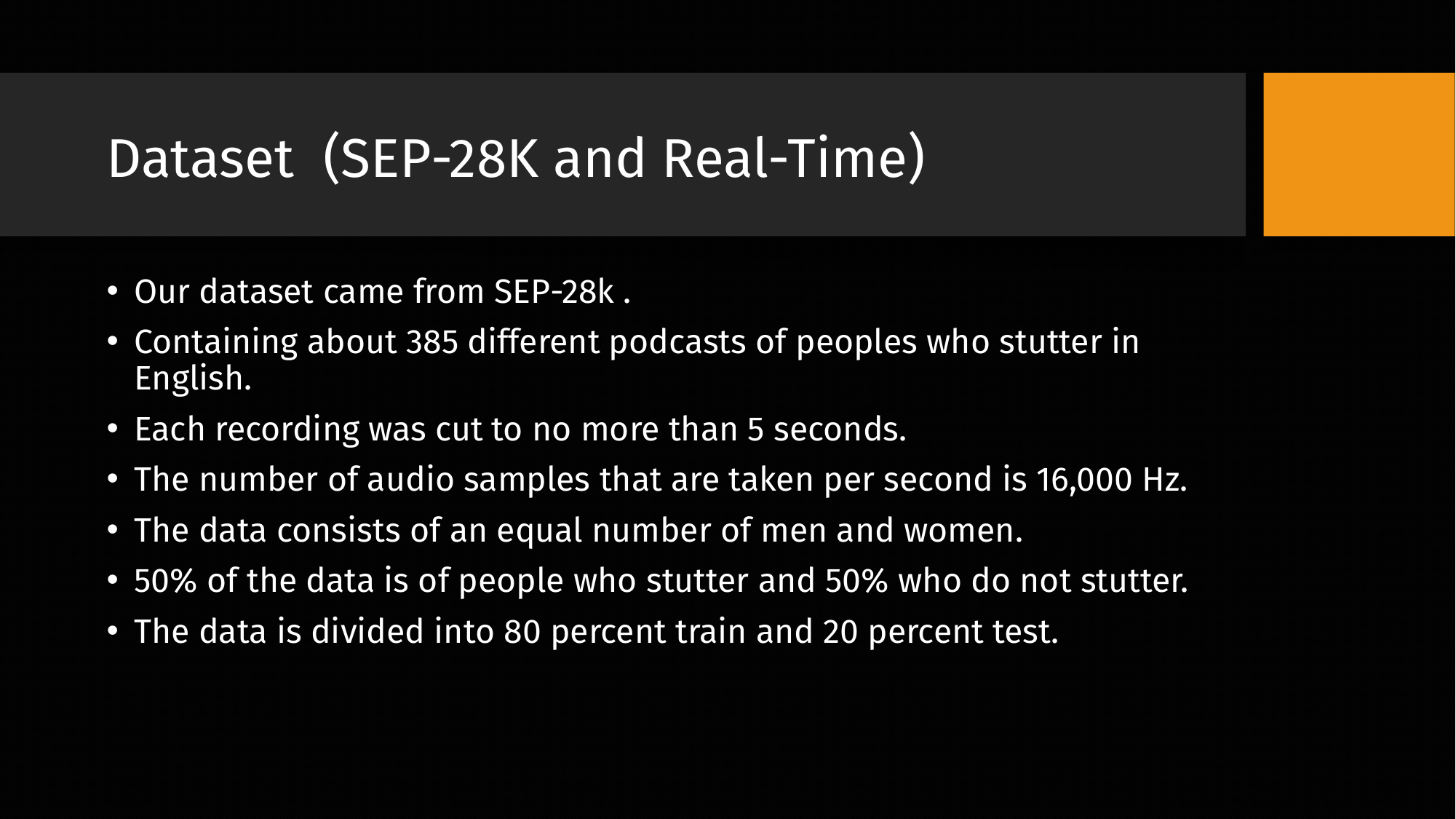

# Dataset  (SEP-28K and Real-Time)
Our dataset came from SEP-28k .
Containing about 385 different podcasts of peoples who stutter in English.
Each recording was cut to no more than 5 seconds.
The number of audio samples that are taken per second is 16,000 Hz.
The data consists of an equal number of men and women.
50% of the data is of people who stutter and 50% who do not stutter.
The data is divided into 80 percent train and 20 percent test.